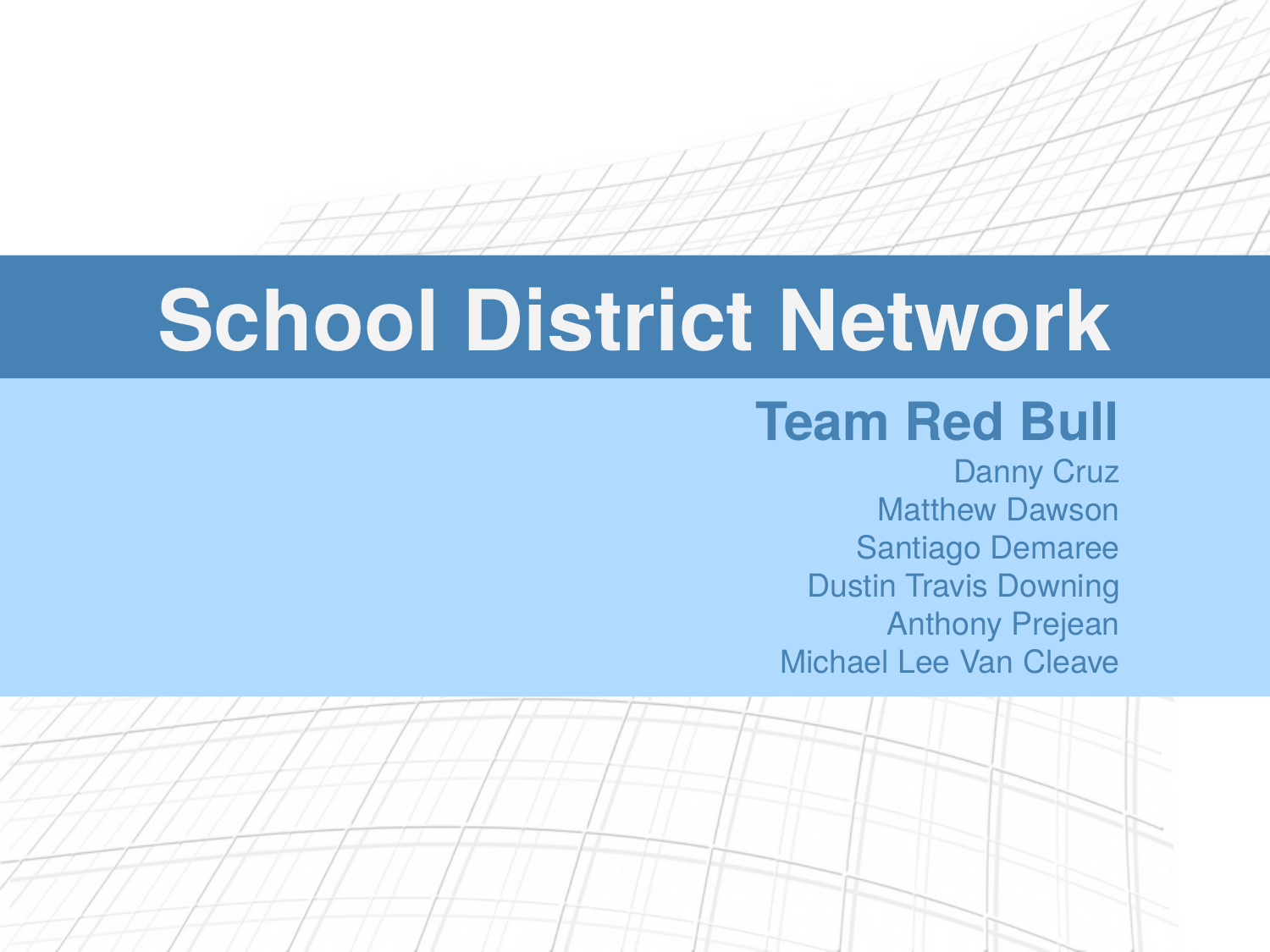

# School District Network
Team Red Bull
Danny Cruz
Matthew Dawson
Santiago Demaree
Dustin Travis Downing
Anthony Prejean
Michael Lee Van Cleave